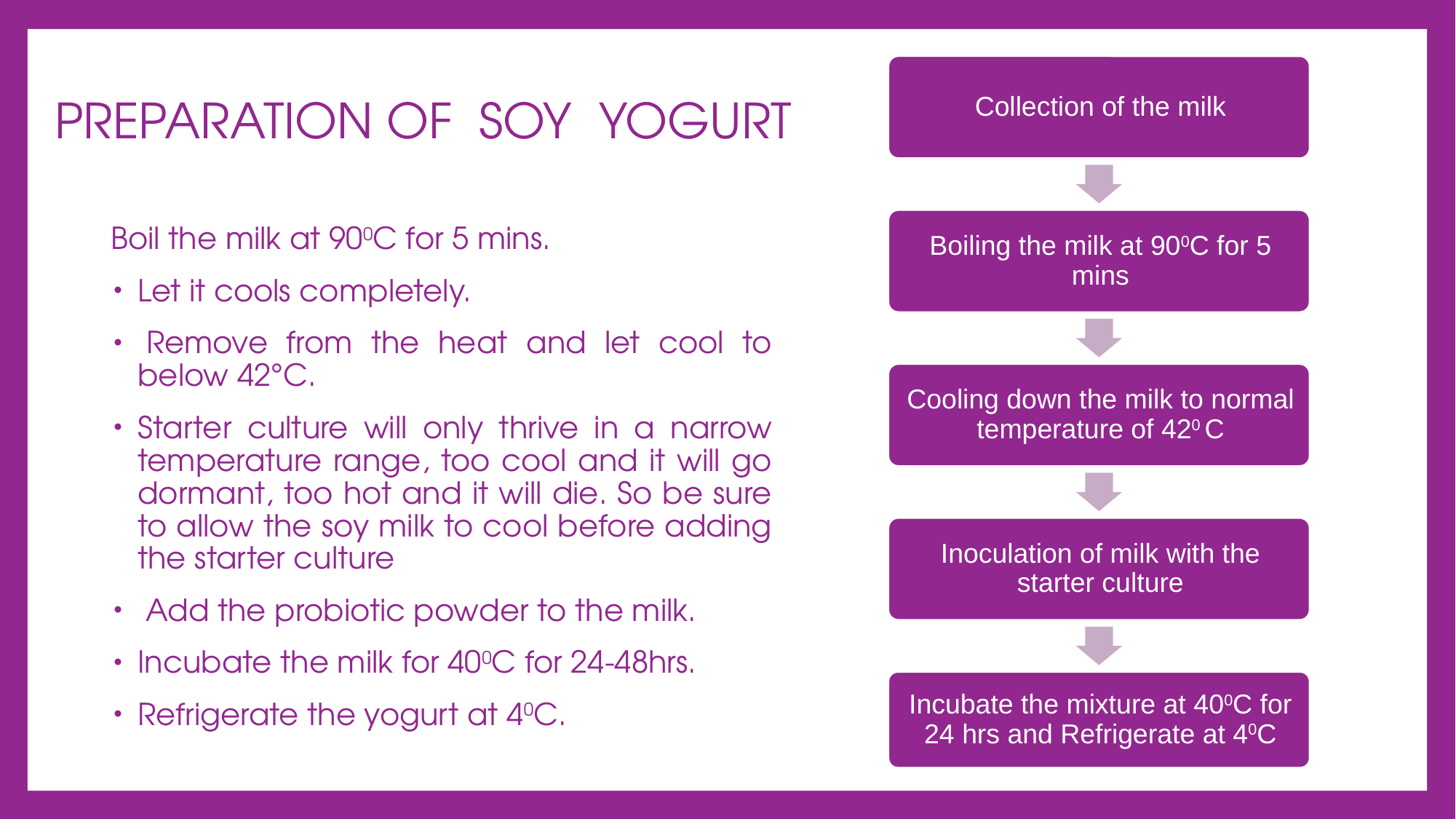

# PREPARATION OF  SOY  YOGURT
Collection of the milk

Boiling the milk at 900C for 5 mins

Cooling down the milk to normal temperature of 420 C

Inoculation of milk with the starter culture

Incubate the mixture at 400C for 24 hrs and Refrigerate at 40C
Boil the milk at 900C for 5 mins.
Let it cools completely.
 Remove from the heat and let cool to below 42°C.
Starter culture will only thrive in a narrow temperature range, too cool and it will go dormant, too hot and it will die. So be sure to allow the soy milk to cool before adding the starter culture
 Add the probiotic powder to the milk.
Incubate the milk for 400C for 24-48hrs.
Refrigerate the yogurt at 40C.